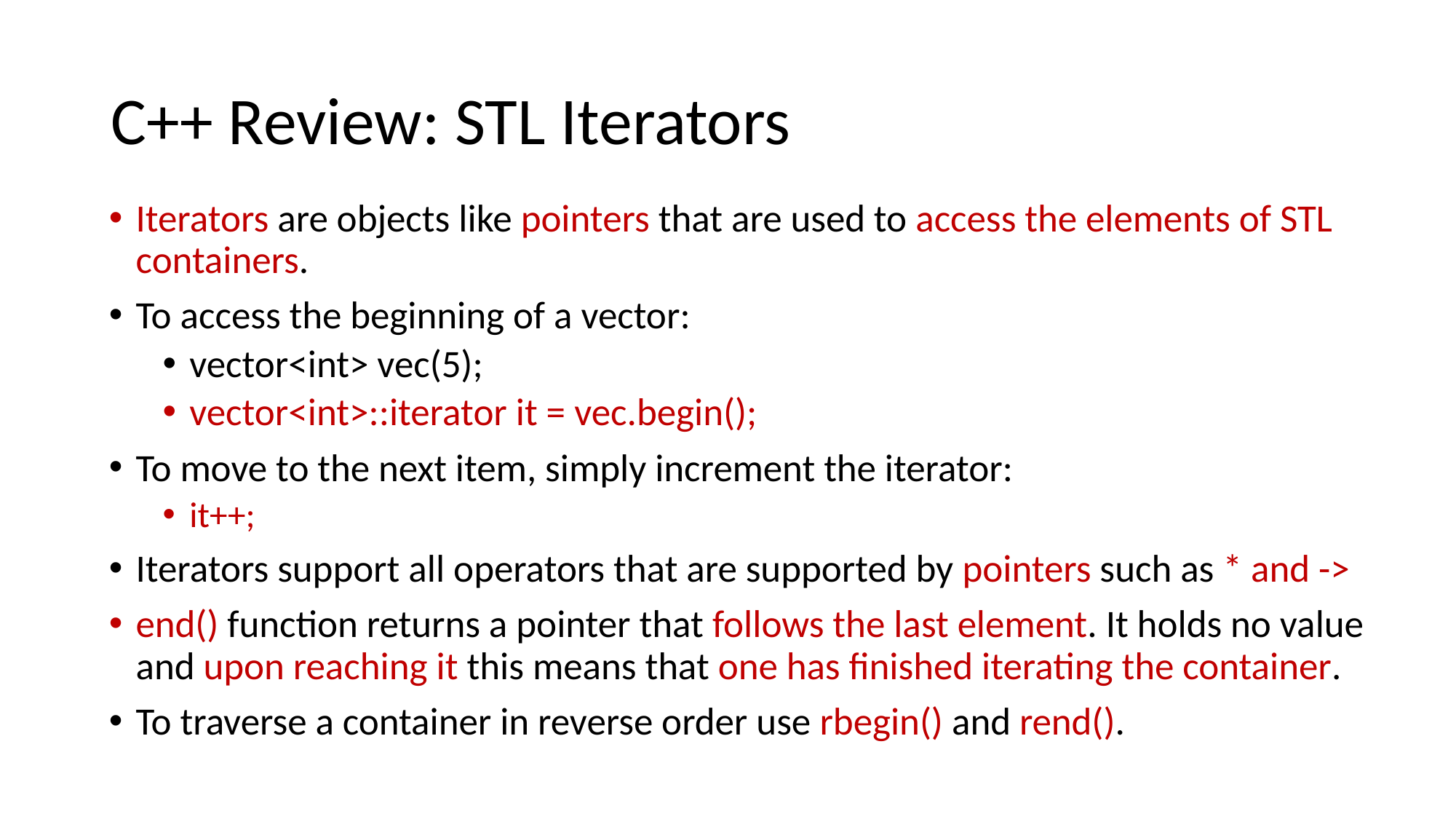

# C++ Review: STL Iterators
Iterators are objects like pointers that are used to access the elements of STL containers.
To access the beginning of a vector:
vector<int> vec(5);
vector<int>::iterator it = vec.begin();
To move to the next item, simply increment the iterator:
it++;
Iterators support all operators that are supported by pointers such as * and ->
end() function returns a pointer that follows the last element. It holds no value and upon reaching it this means that one has finished iterating the container.
To traverse a container in reverse order use rbegin() and rend().

12